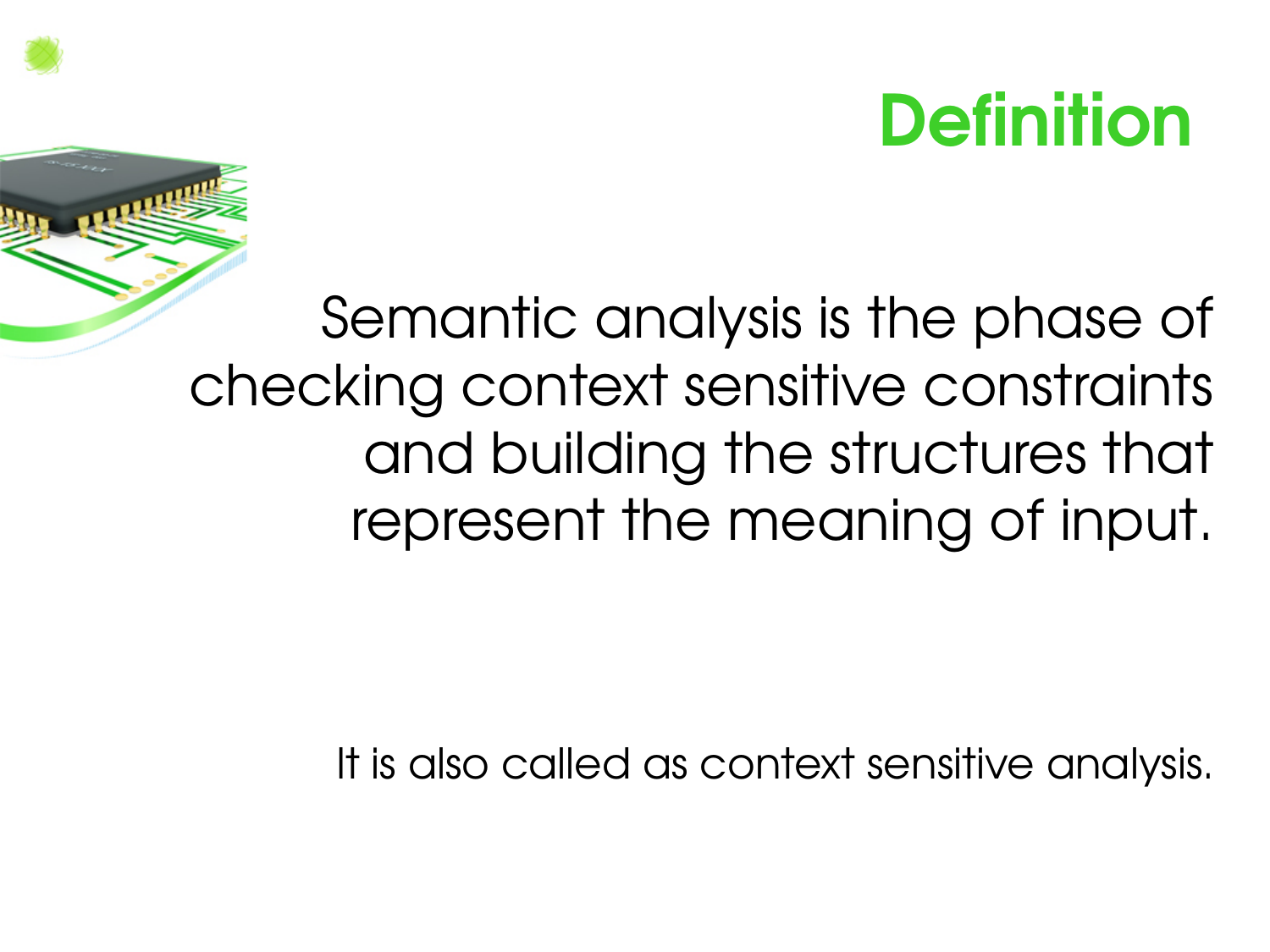

# Definition
Semantic analysis is the phase of checking context sensitive constraints and building the structures that represent the meaning of input.
It is also called as context sensitive analysis.